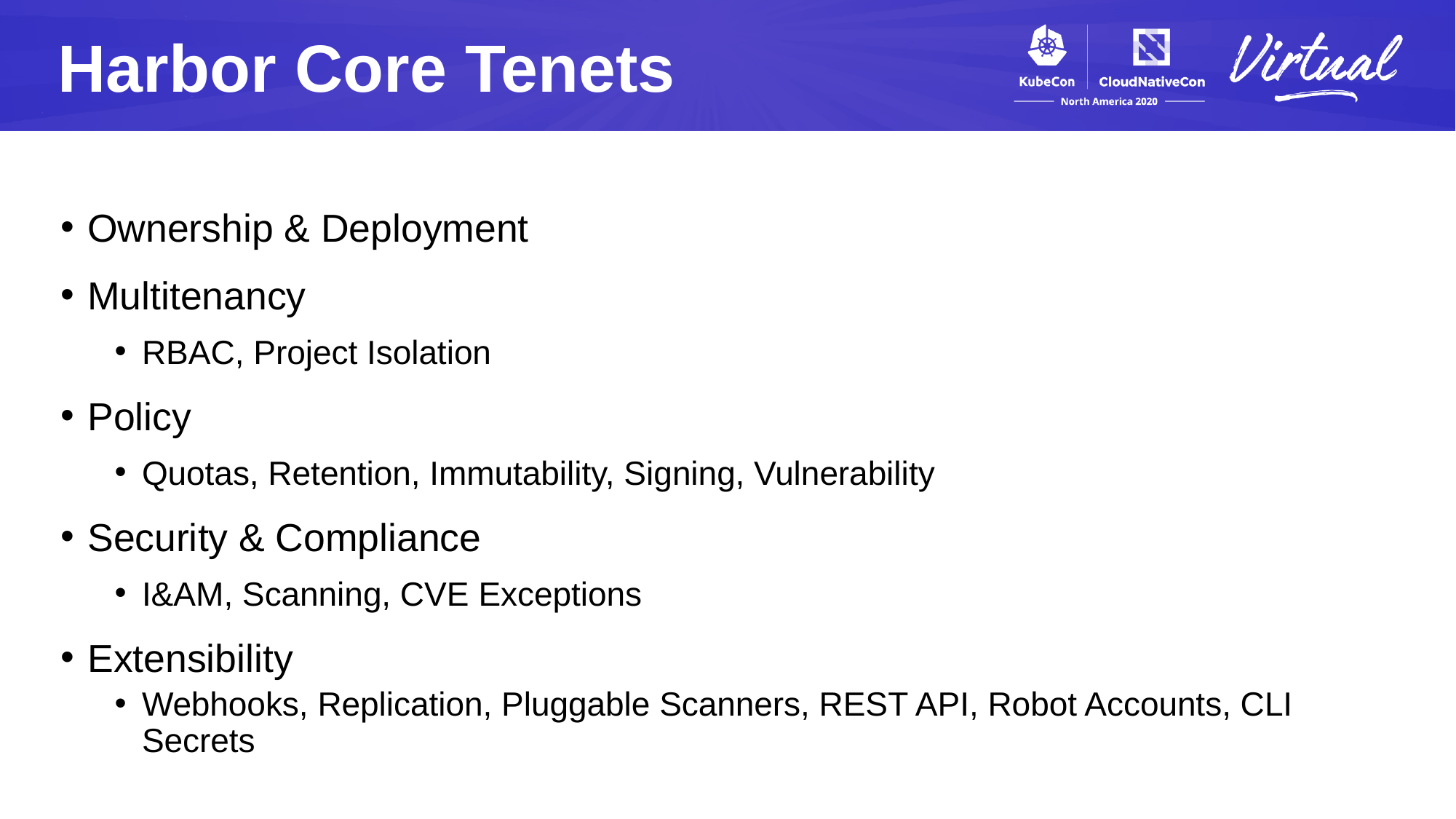

Harbor Core Tenets
Ownership & Deployment
Multitenancy
RBAC, Project Isolation
Policy
Quotas, Retention, Immutability, Signing, Vulnerability
Security & Compliance
I&AM, Scanning, CVE Exceptions
Extensibility
Webhooks, Replication, Pluggable Scanners, REST API, Robot Accounts, CLI Secrets